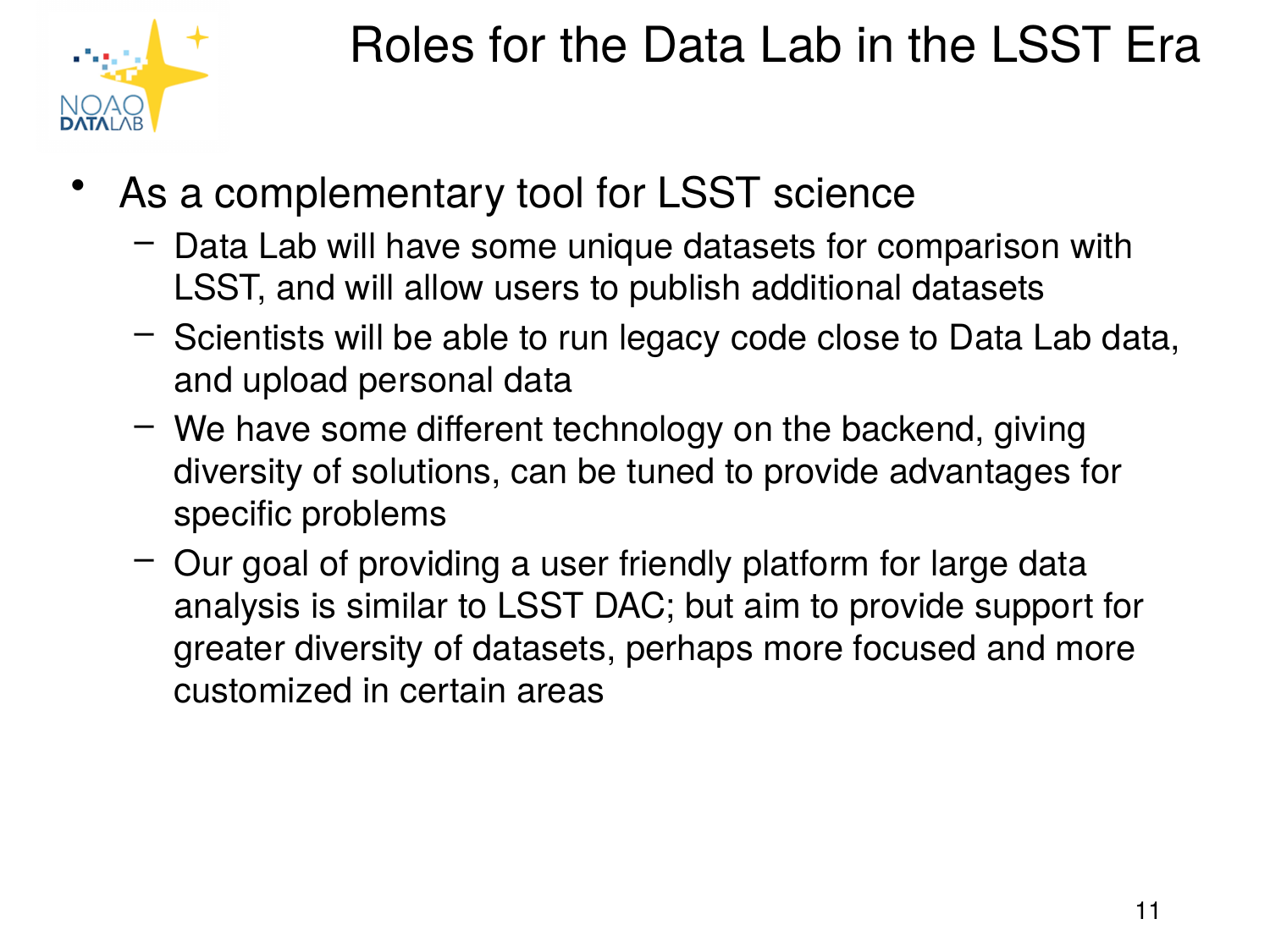

# Roles for the Data Lab in the LSST Era

As a complementary tool for LSST science
Data Lab will have some unique datasets for comparison with LSST, and will allow users to publish additional datasets
Scientists will be able to run legacy code close to Data Lab data, and upload personal data
We have some different technology on the backend, giving diversity of solutions, can be tuned to provide advantages for specific problems
Our goal of providing a user friendly platform for large data analysis is similar to LSST DAC; but aim to provide support for greater diversity of datasets, perhaps more focused and more customized in certain areas

11